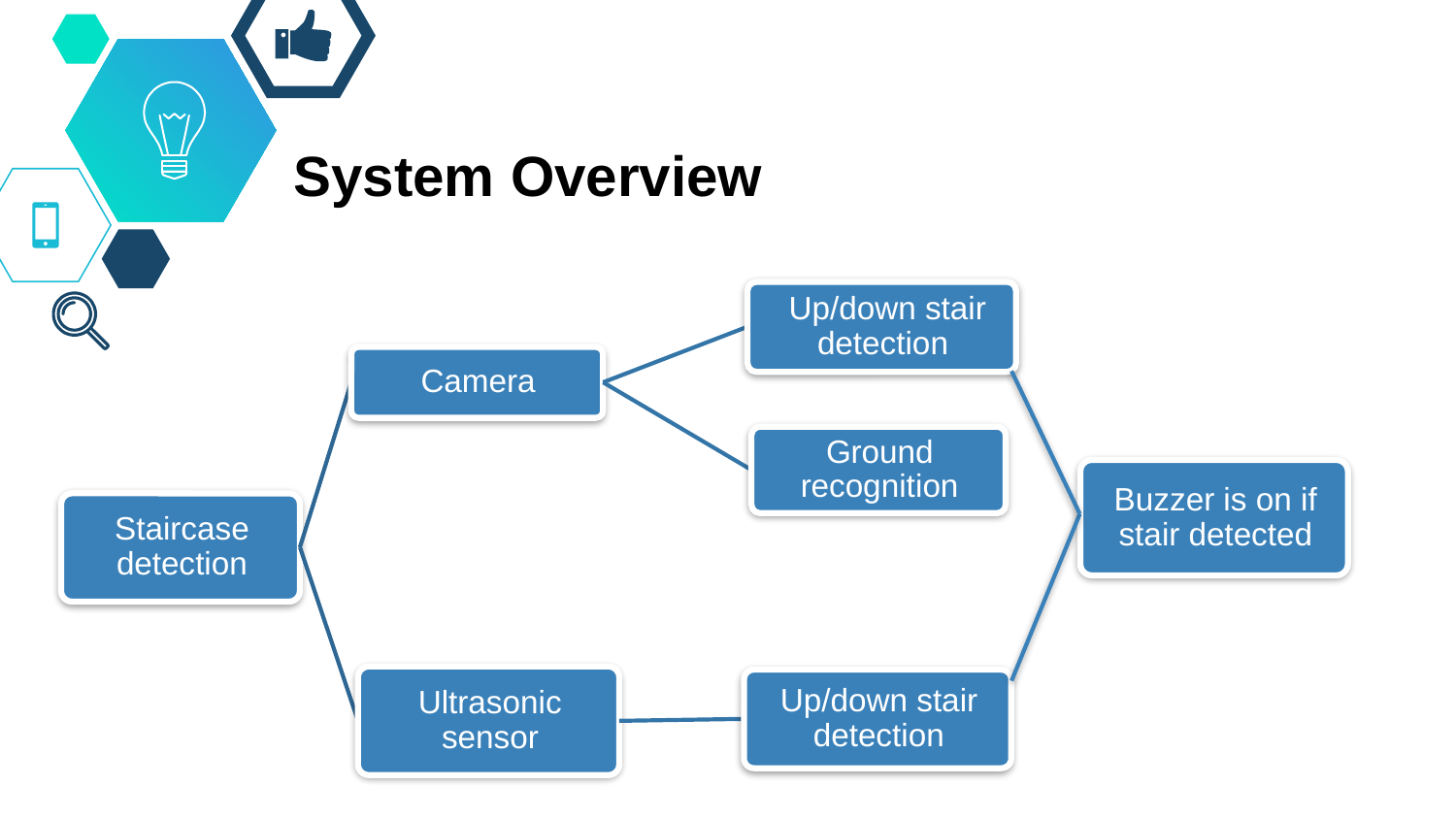

# System Overview
Staircase detection

Camera

 Up/down stair detection

Ground recognition

Ultrasonic sensor

Up/down stair detection
Buzzer is on if stair detected
8